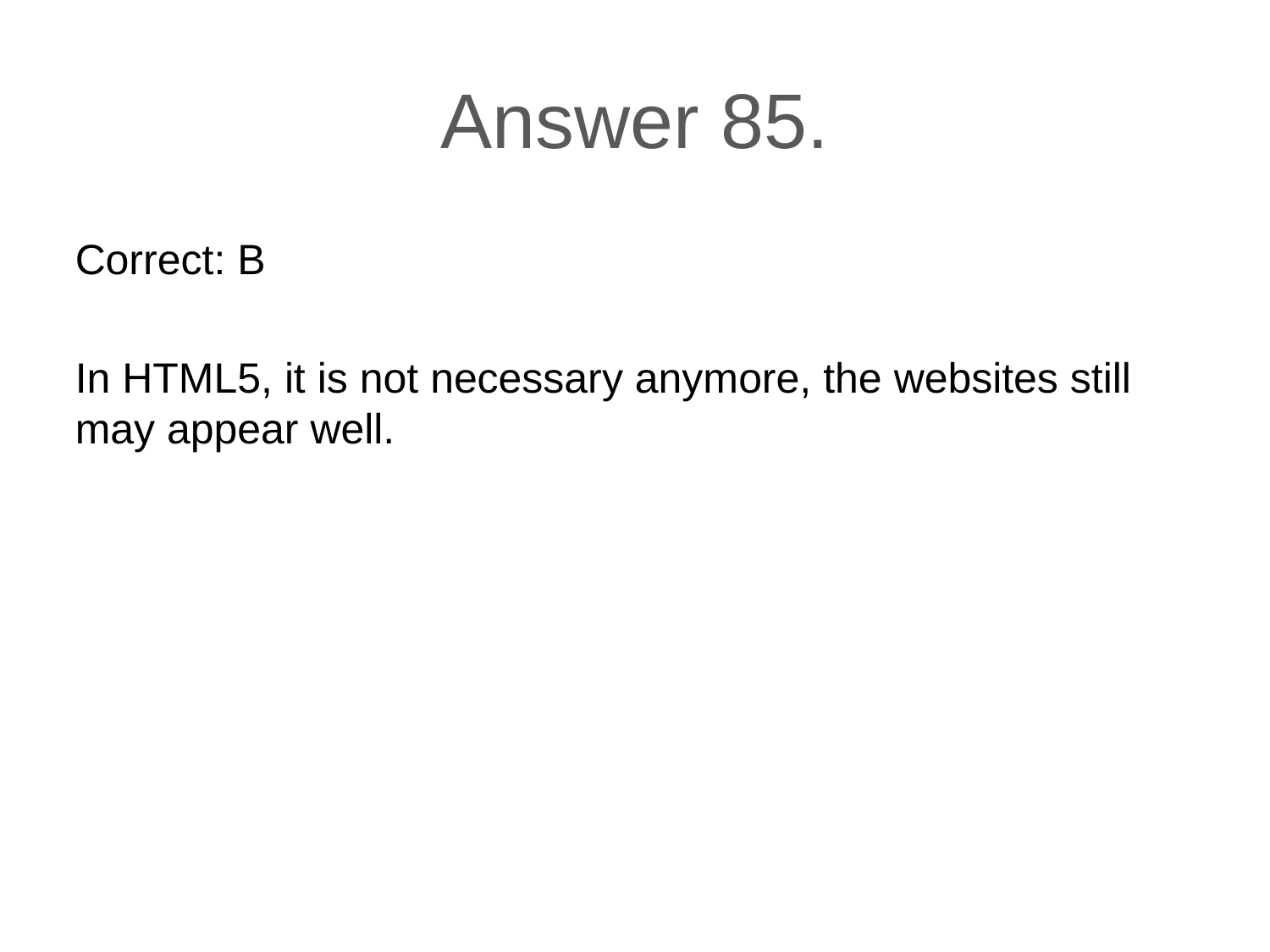

# Answer 85.
Correct: B

In HTML5, it is not necessary anymore, the websites still may appear well.